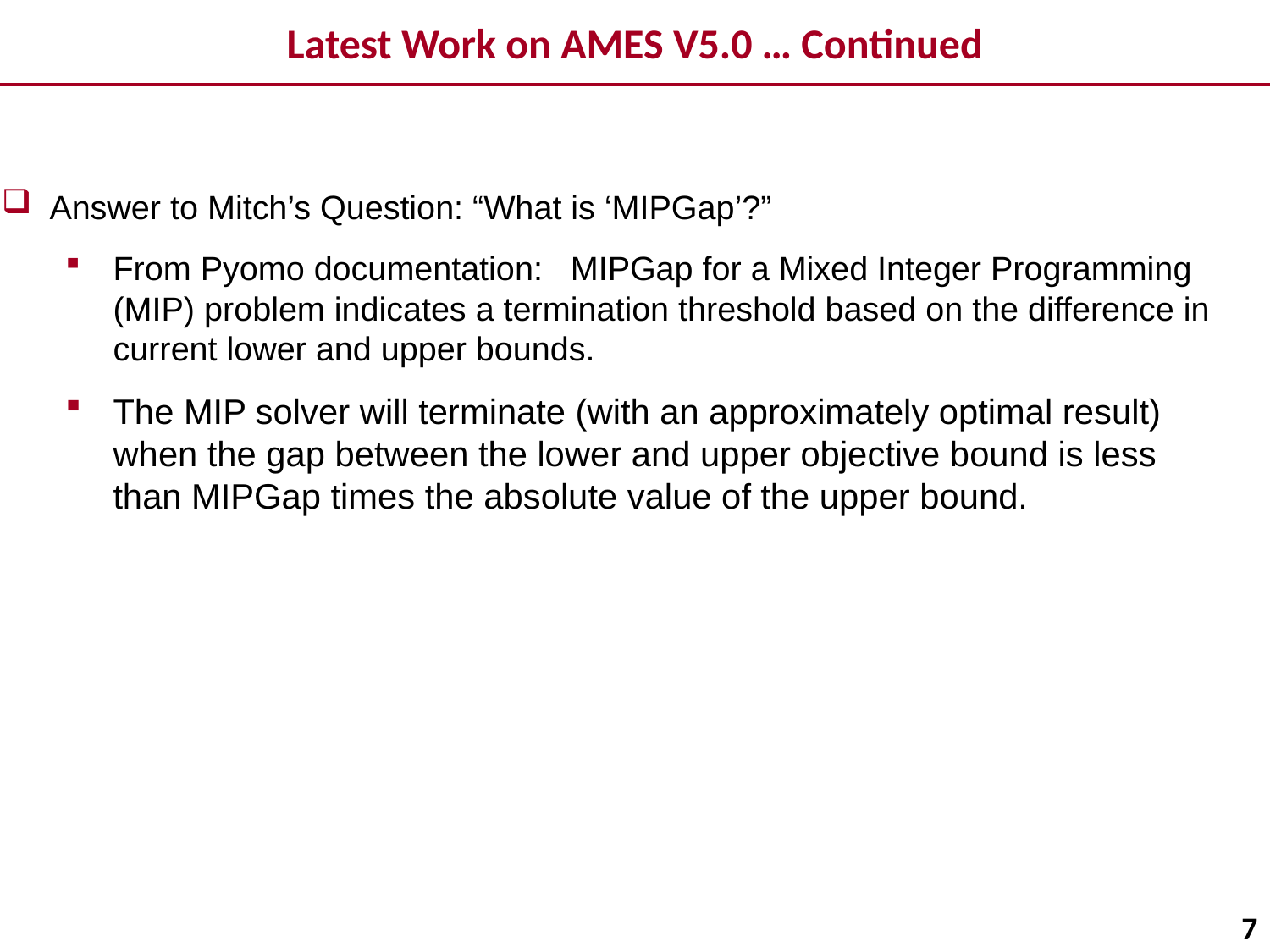

# Latest Work on AMES V5.0 … Continued
Answer to Mitch’s Question: “What is ‘MIPGap’?”
From Pyomo documentation:   MIPGap for a Mixed Integer Programming (MIP) problem indicates a termination threshold based on the difference in current lower and upper bounds.
The MIP solver will terminate (with an approximately optimal result) when the gap between the lower and upper objective bound is less than MIPGap times the absolute value of the upper bound.
7